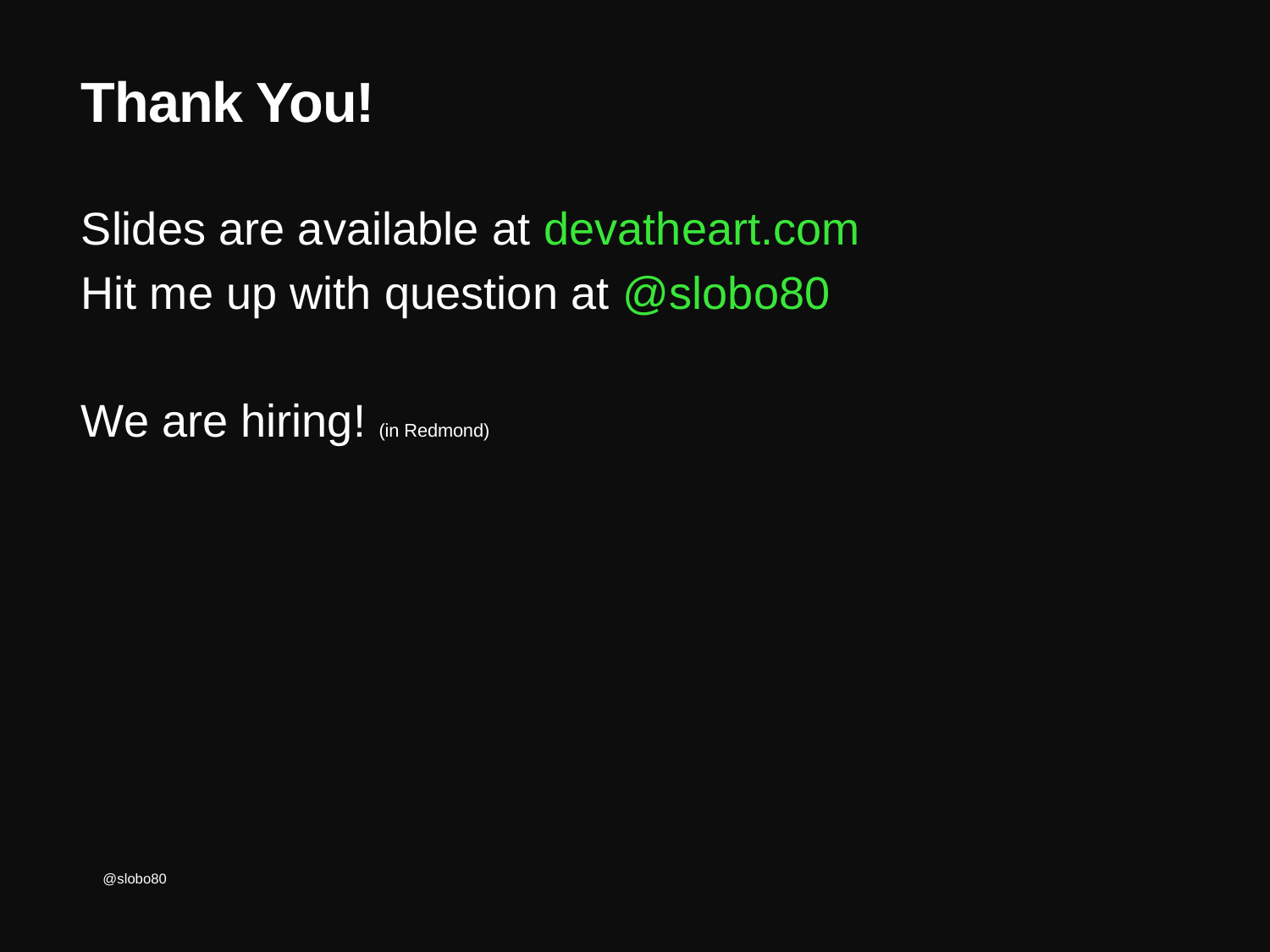

# Thank You!
Slides are available at devatheart.com
Hit me up with question at @slobo80

We are hiring! (in Redmond)

@slobo80